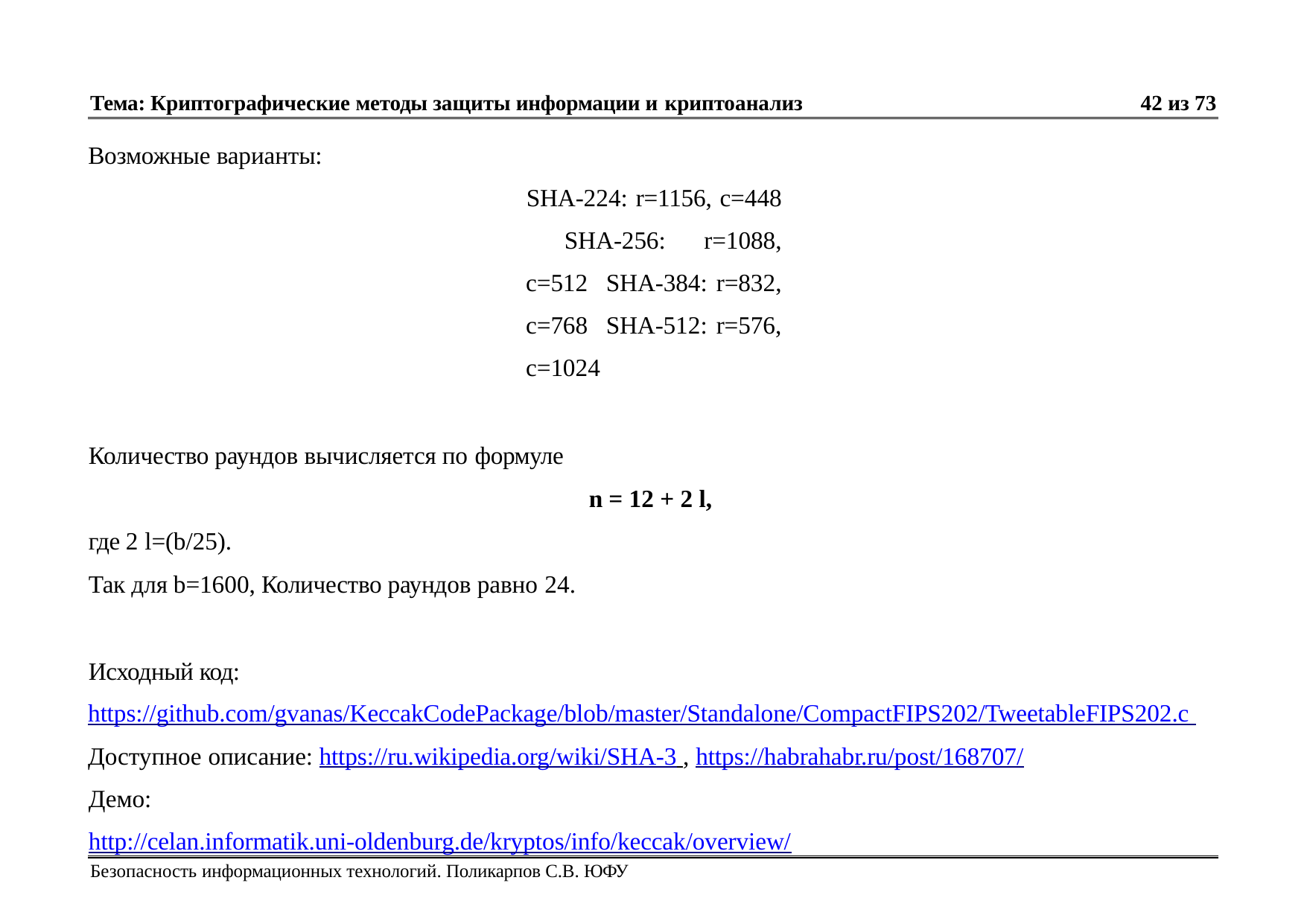

Тема: Криптографические методы защиты информации и криптоанализ
42 из 73

Возможные варианты:
SHA-224: r=1156, c=448  SHA-256: r=1088, c=512  SHA-384: r=832, c=768  SHA-512: r=576, c=1024

Количество раундов вычисляется по формуле
n = 12 + 2 l,
где 2 l=(b/25).
Так для b=1600, Количество раундов равно 24.

Исходный код:  https://github.com/gvanas/KeccakCodePackage/blob/master/Standalone/CompactFIPS202/TweetableFIPS202.c  Доступное описание: https://ru.wikipedia.org/wiki/SHA-3 , https://habrahabr.ru/post/168707/
Демо:
http://celan.informatik.uni-oldenburg.de/kryptos/info/keccak/overview/

Безопасность информационных технологий. Поликарпов С.В. ЮФУ